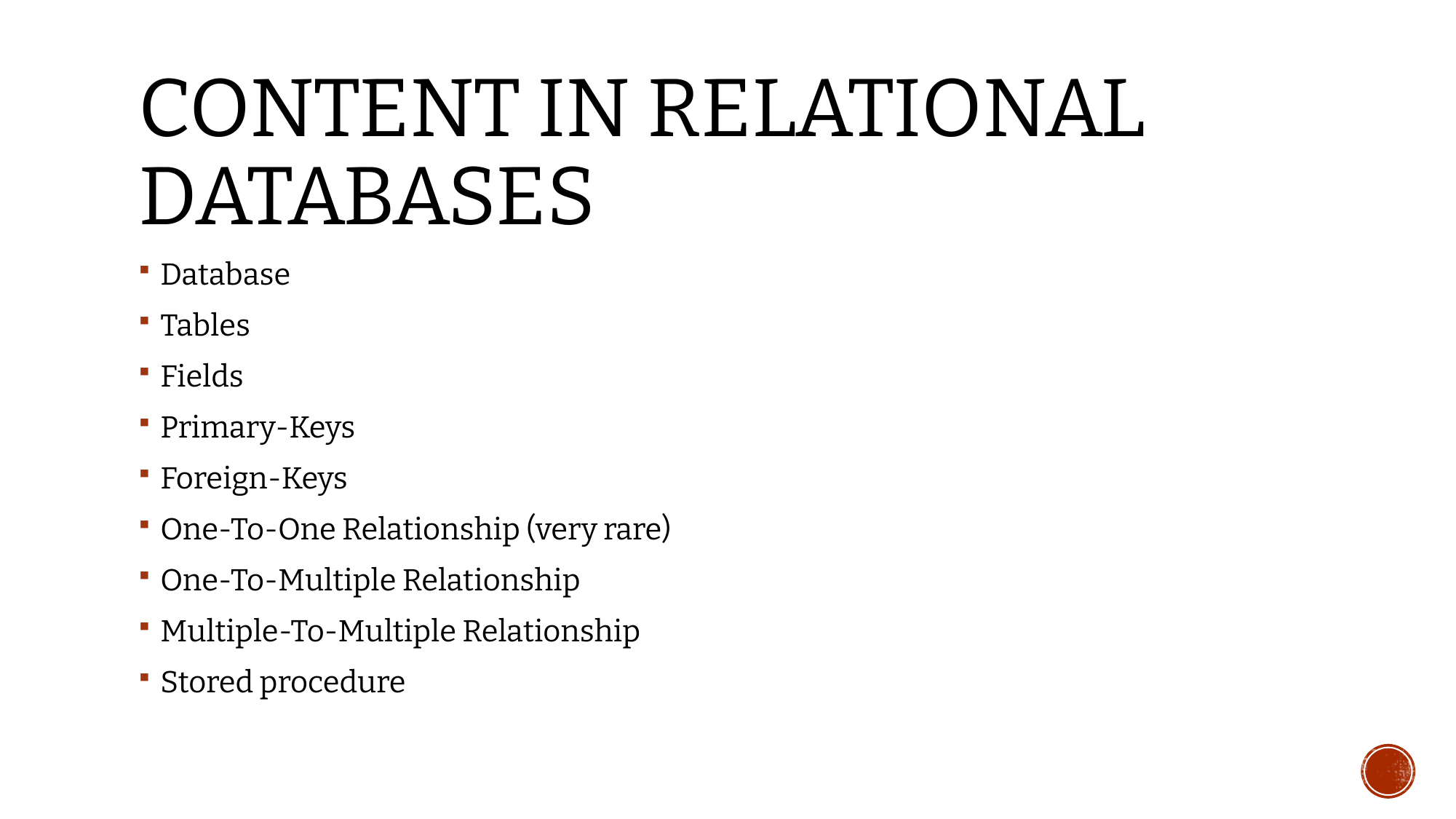

# Content in Relational Databases
Database
Tables
Fields
Primary-Keys
Foreign-Keys
One-To-One Relationship (very rare)
One-To-Multiple Relationship
Multiple-To-Multiple Relationship
Stored procedure